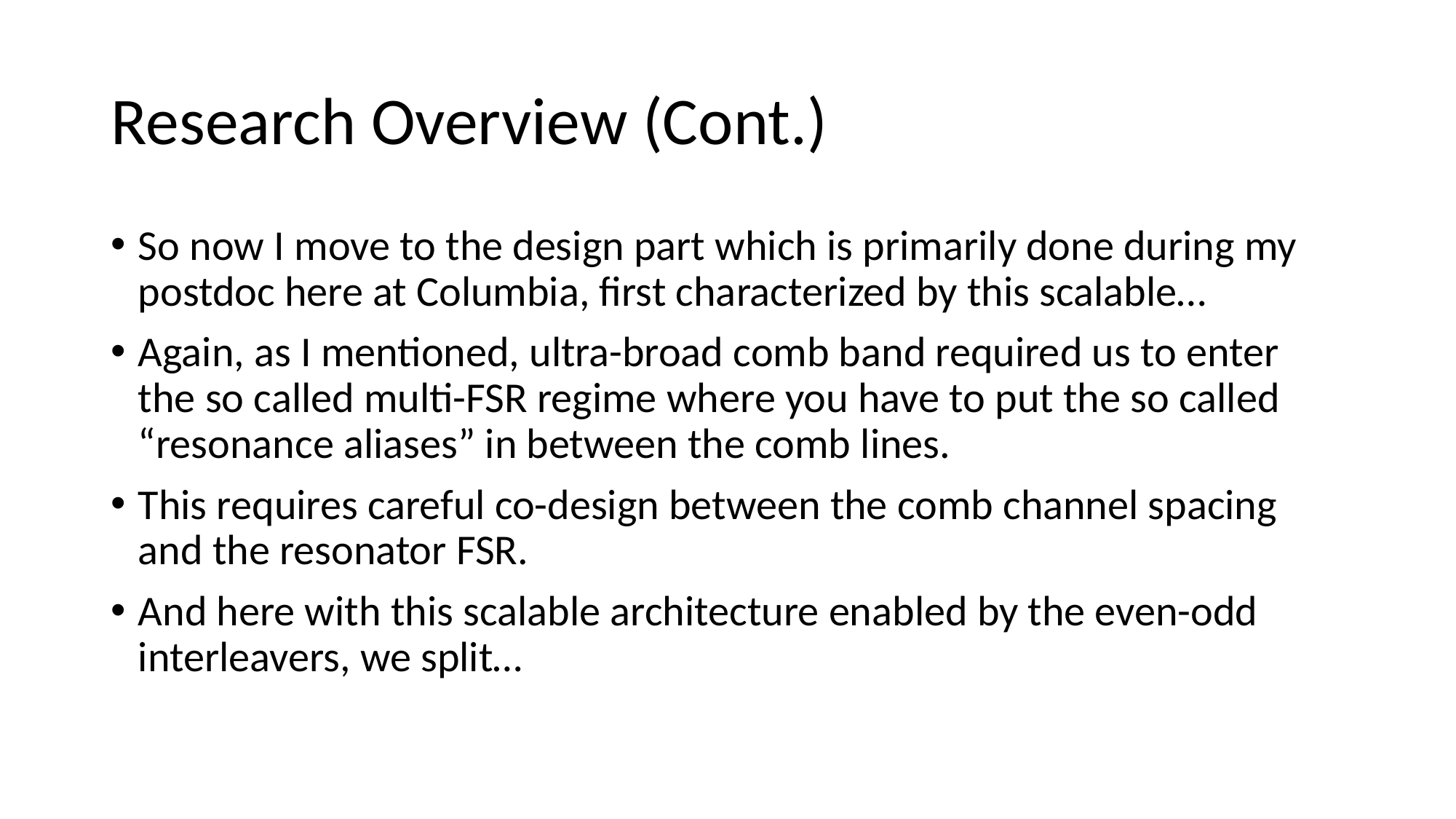

# Research Overview (Cont.)
So now I move to the design part which is primarily done during my postdoc here at Columbia, first characterized by this scalable…
Again, as I mentioned, ultra-broad comb band required us to enter the so called multi-FSR regime where you have to put the so called “resonance aliases” in between the comb lines.
This requires careful co-design between the comb channel spacing and the resonator FSR.
And here with this scalable architecture enabled by the even-odd interleavers, we split…